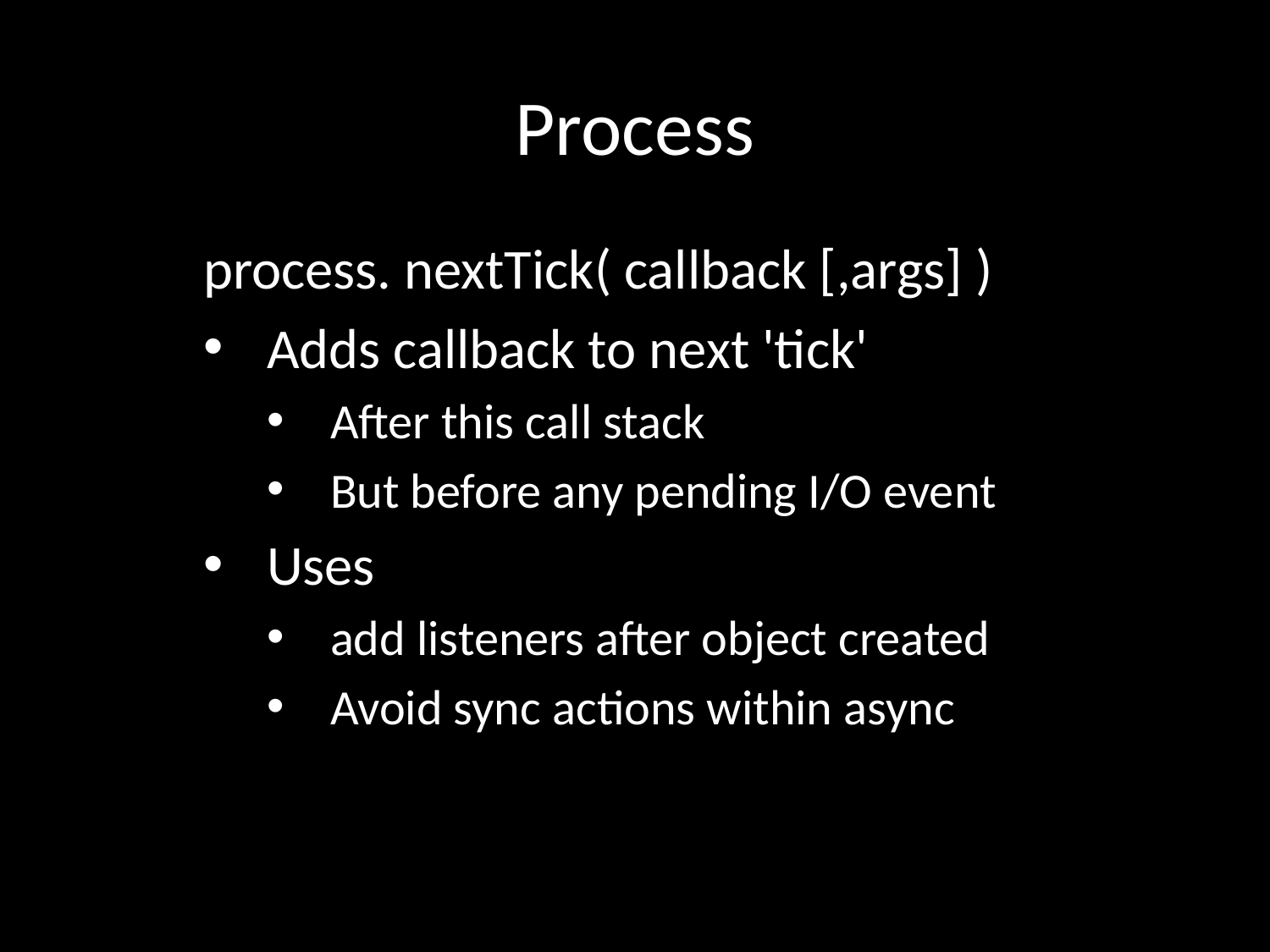

# Process
process. nextTick( callback [,args] )
Adds callback to next 'tick'
After this call stack
But before any pending I/O event
Uses
add listeners after object created
Avoid sync actions within async